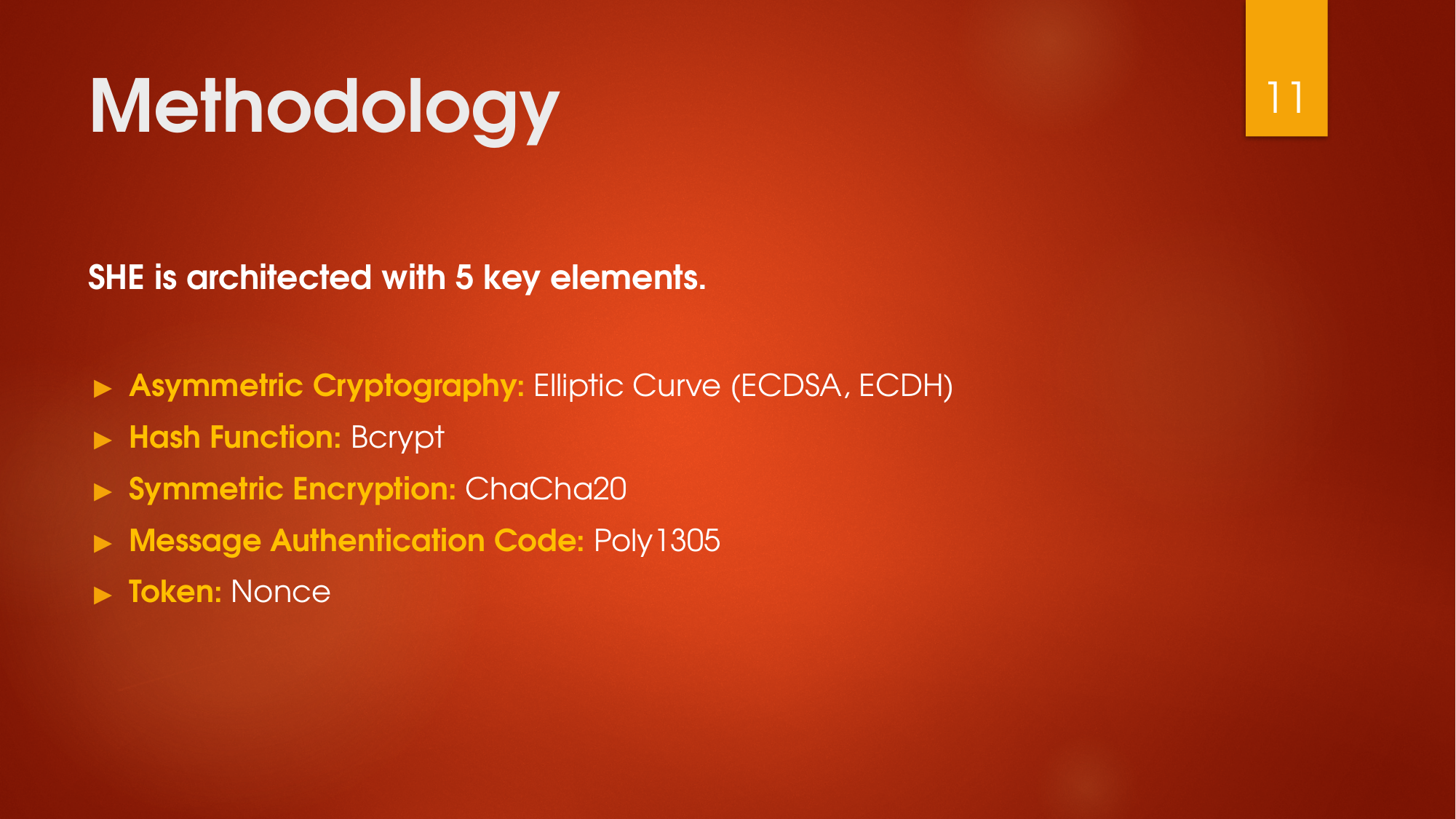

11
# Methodology
SHE is architected with 5 key elements.
Asymmetric Cryptography: Elliptic Curve (ECDSA, ECDH)
Hash Function: Bcrypt
Symmetric Encryption: ChaCha20
Message Authentication Code: Poly1305
Token: Nonce